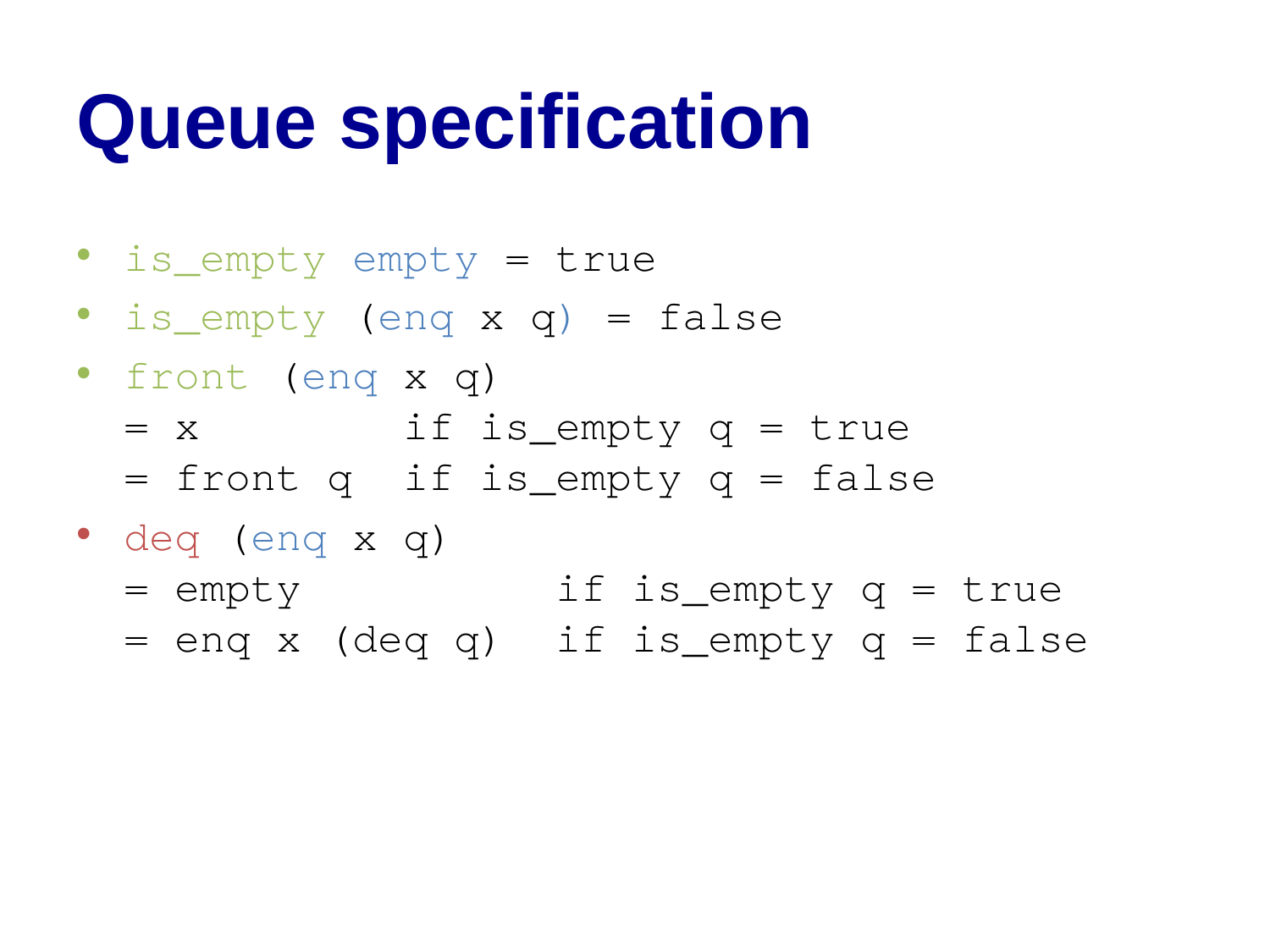

# Queue specification
is_empty empty = true
is_empty (enq x q) = false
front (enq x q)
= x        if is_empty q = true
= front q  if is_empty q = false
deq (enq x q)
= empty          if is_empty q = true
= enq x (deq q)  if is_empty q = false